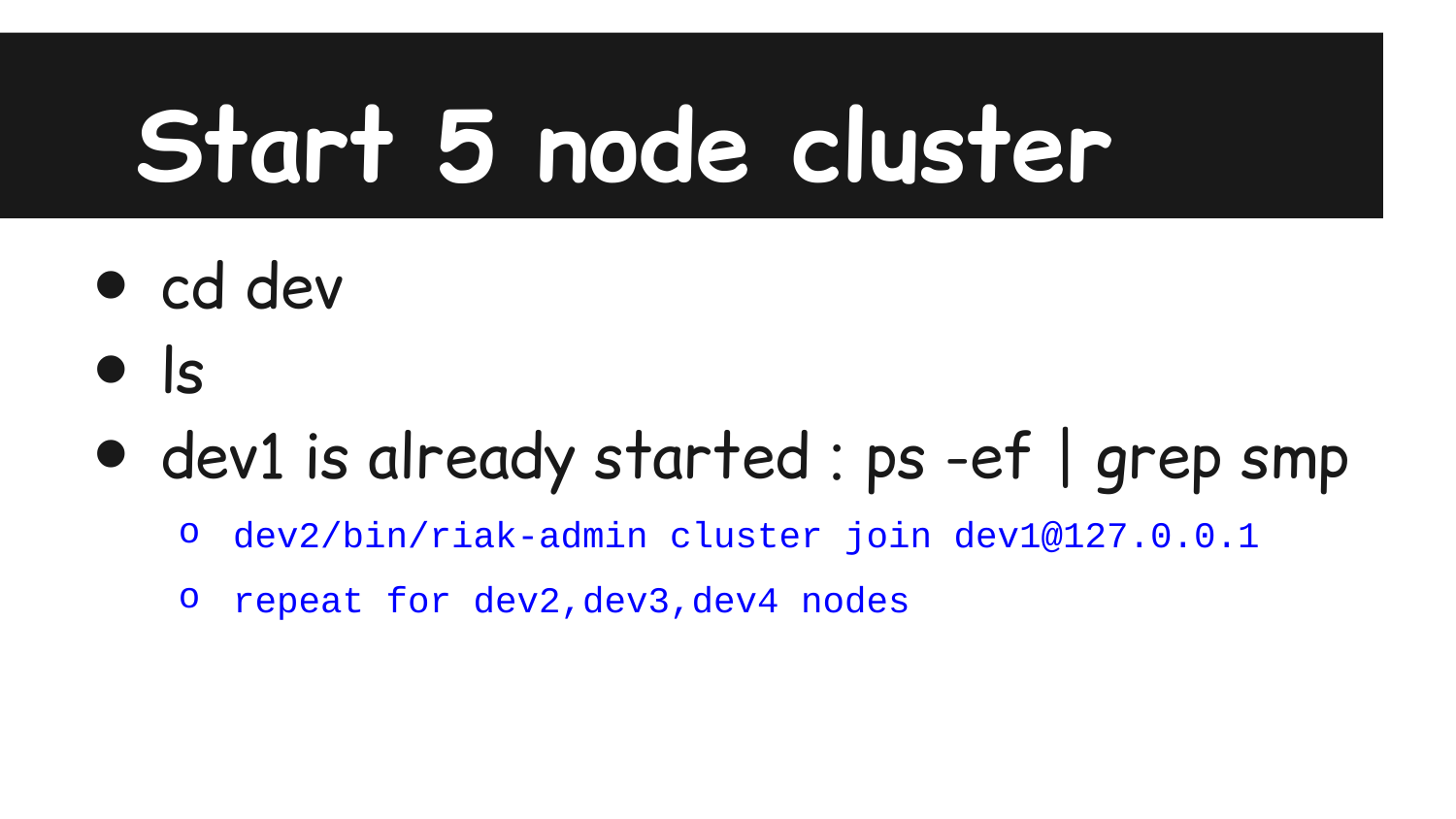

# Start 5 node cluster
cd dev
ls
dev1 is already started : ps -ef | grep smp
dev2/bin/riak-admin cluster join dev1@127.0.0.1
repeat for dev2,dev3,dev4 nodes